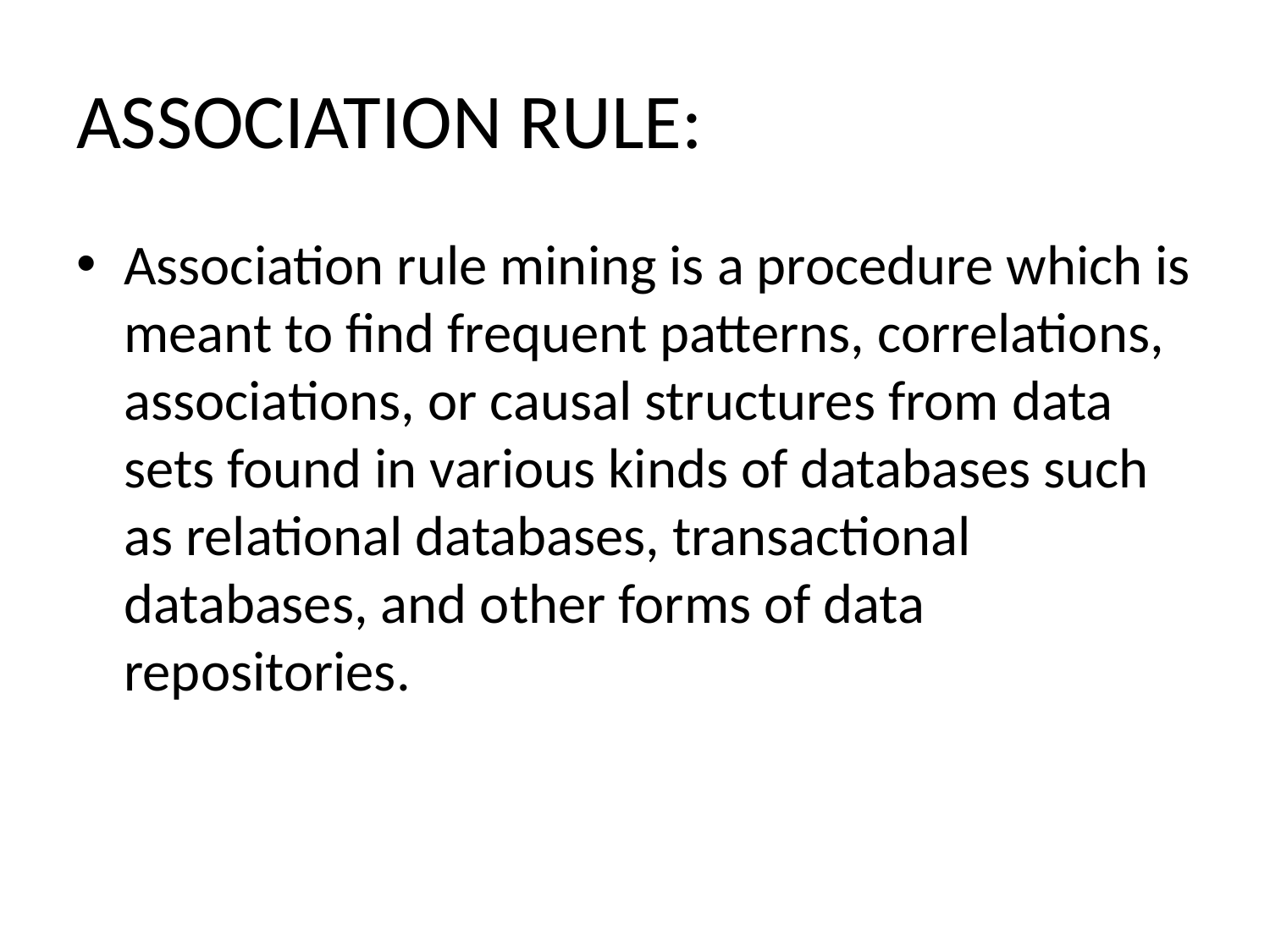

# ASSOCIATION RULE:
Association rule mining is a procedure which is meant to find frequent patterns, correlations, associations, or causal structures from data sets found in various kinds of databases such as relational databases, transactional databases, and other forms of data repositories.